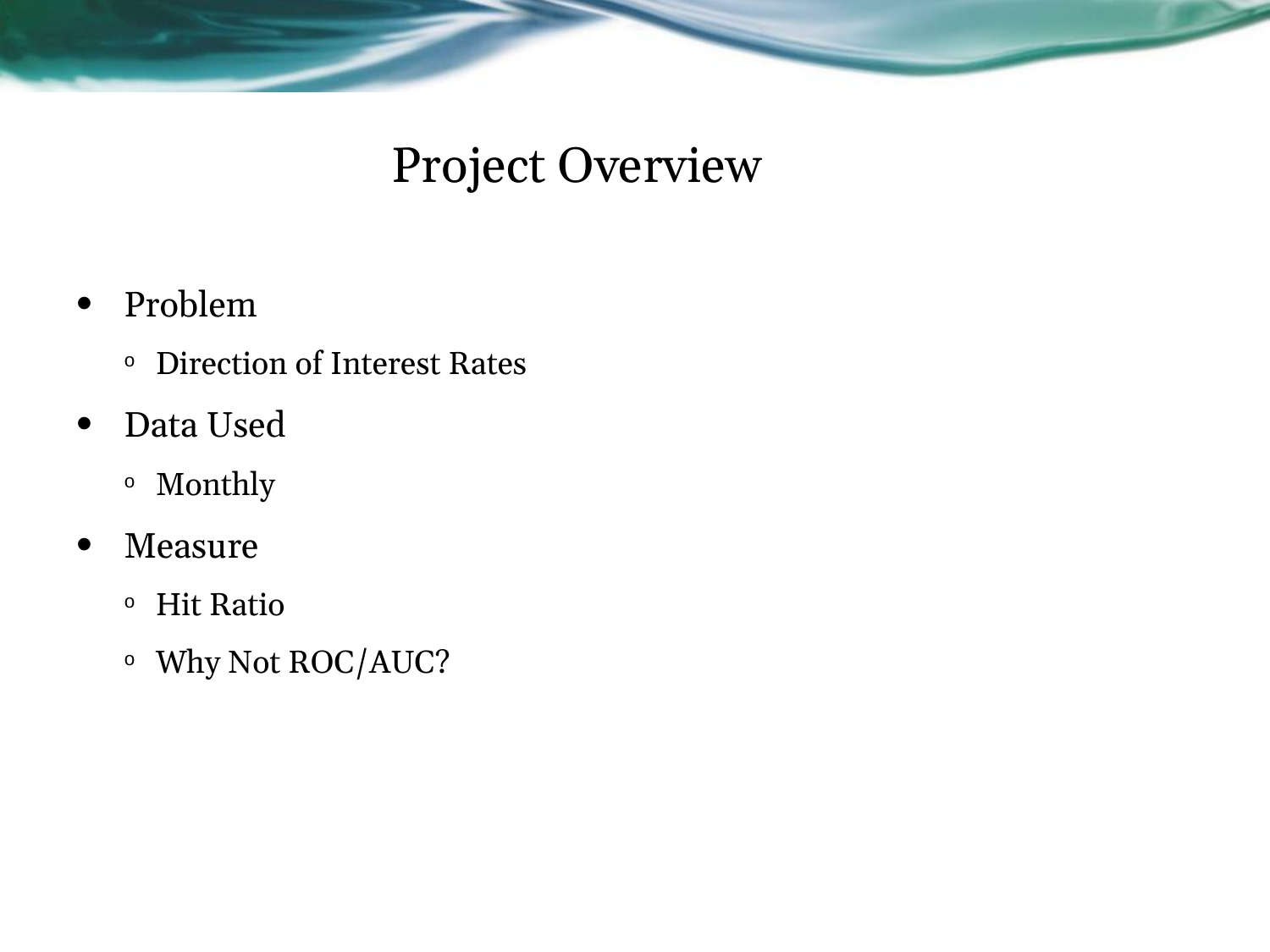

# Project Overview
Problem
Direction of Interest Rates
Data Used
Monthly
Measure
Hit Ratio
Why Not ROC/AUC?